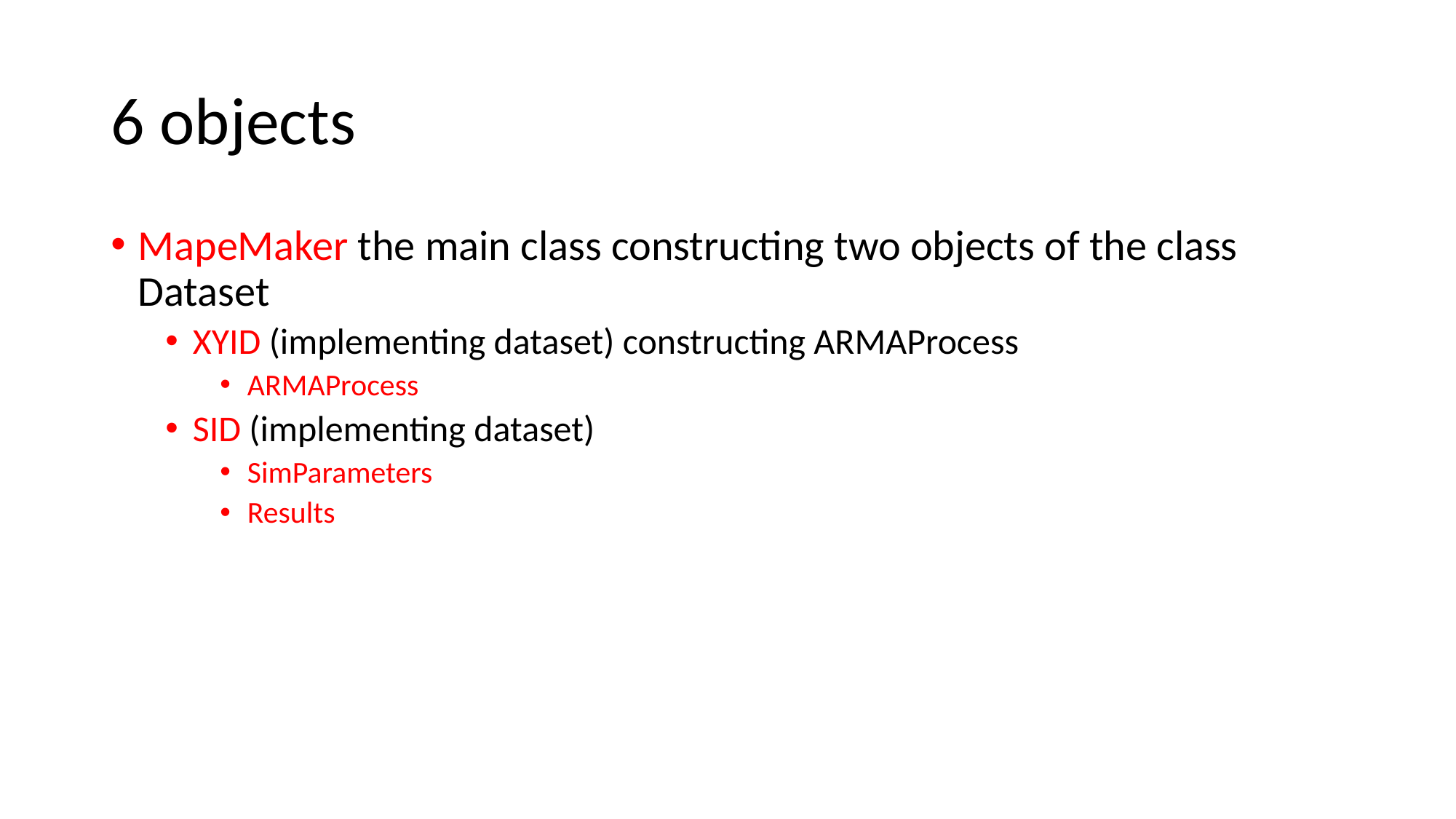

# 6 objects
MapeMaker the main class constructing two objects of the class Dataset
XYID (implementing dataset) constructing ARMAProcess
ARMAProcess
SID (implementing dataset)
SimParameters
Results